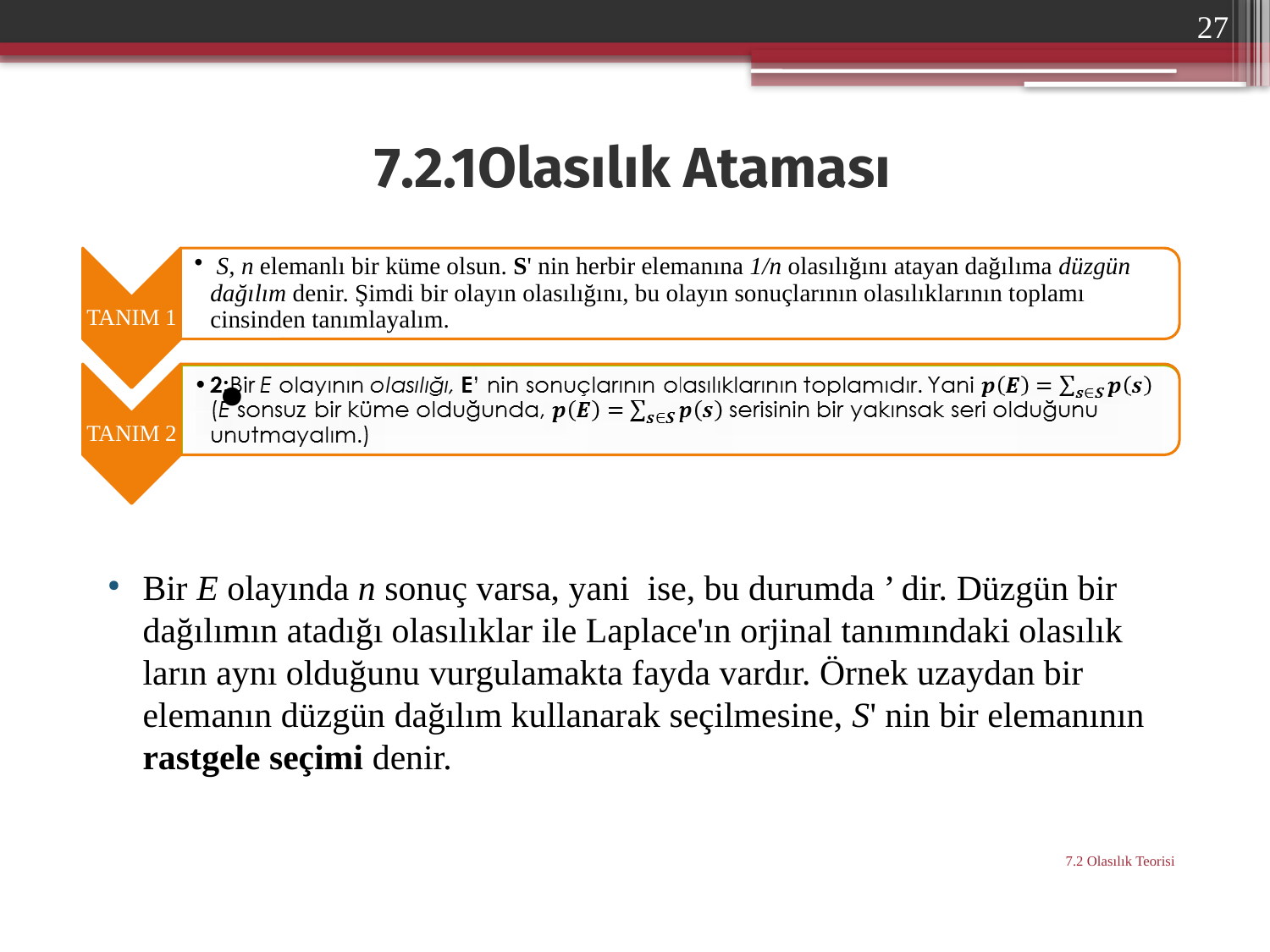

27
# 7.2.1Olasılık Ataması
TANIM 1
 S, n elemanlı bir küme olsun. S' nin herbir elemanına 1/n olasılığını atayan dağılıma düzgün dağılım denir. Şimdi bir olayın olasılığını, bu olayın sonuçlarının olasılıklarının toplamı cinsinden tanım­layalım.
TANIM 2

Bir E olayında n sonuç varsa, yani  ise, bu durumda ’ dir. Düzgün bir dağılımın atadığı olasılıklar ile Laplace'ın orjinal tanımındaki olasılık­ların aynı olduğunu vurgulamakta fayda vardır. Örnek uzaydan bir elemanın düzgün dağılım kullanarak seçilmesine, S' nin bir elemanının rastgele seçimi denir.

7.2 Olasılık Teorisi